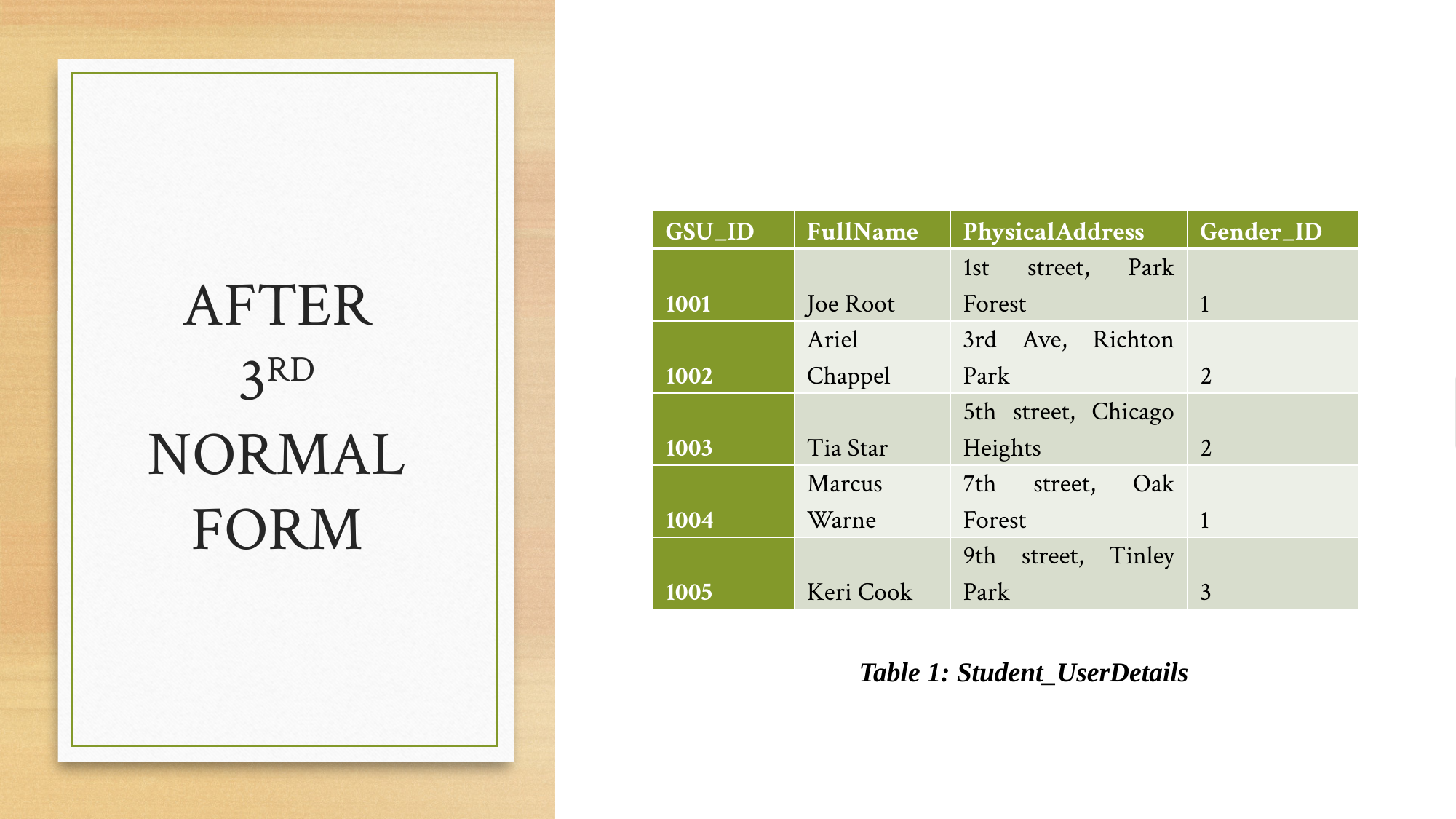

# AFTER 3RD NORMAL FORM
| GSU\_ID | FullName | PhysicalAddress | Gender\_ID |
| --- | --- | --- | --- |
| 1001 | Joe Root | 1st street, Park Forest | 1 |
| 1002 | Ariel Chappel | 3rd Ave, Richton Park | 2 |
| 1003 | Tia Star | 5th street, Chicago Heights | 2 |
| 1004 | Marcus Warne | 7th street, Oak Forest | 1 |
| 1005 | Keri Cook | 9th street, Tinley Park | 3 |
Table 1: Student_UserDetails